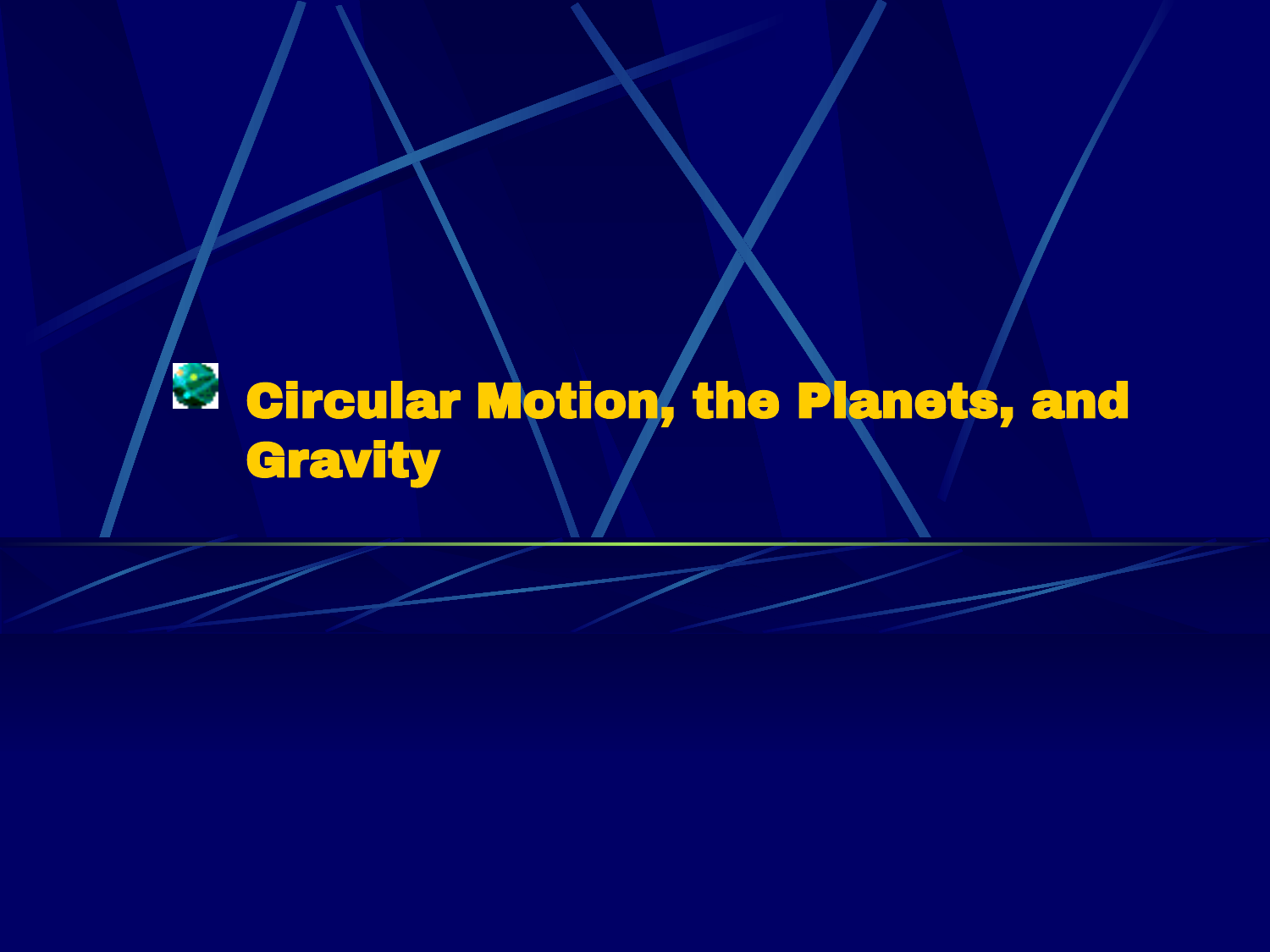

# Circular Motion, the Planets, and Gravity